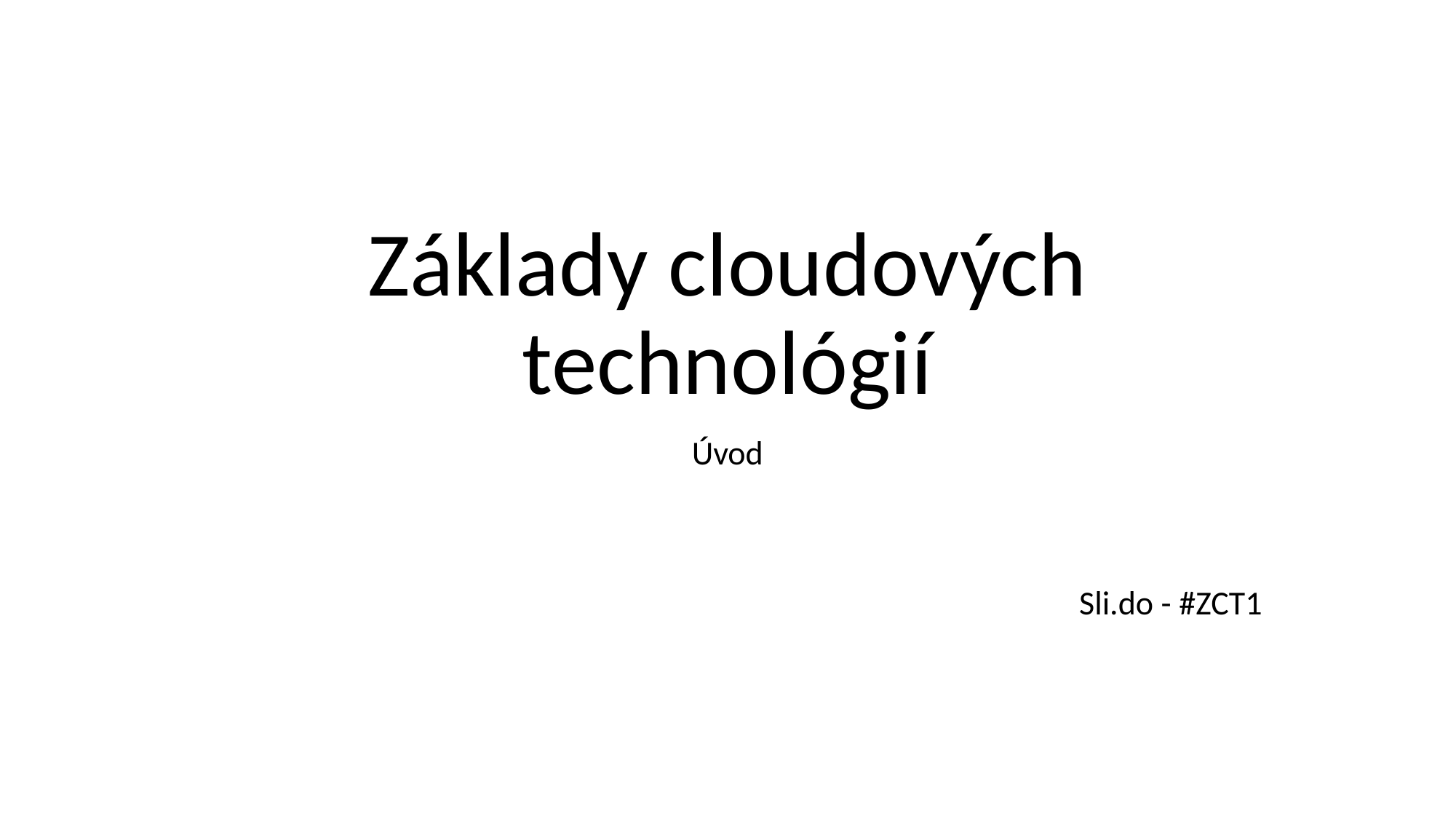

# Základy cloudových technológií
Úvod

Sli.do - #ZCT1